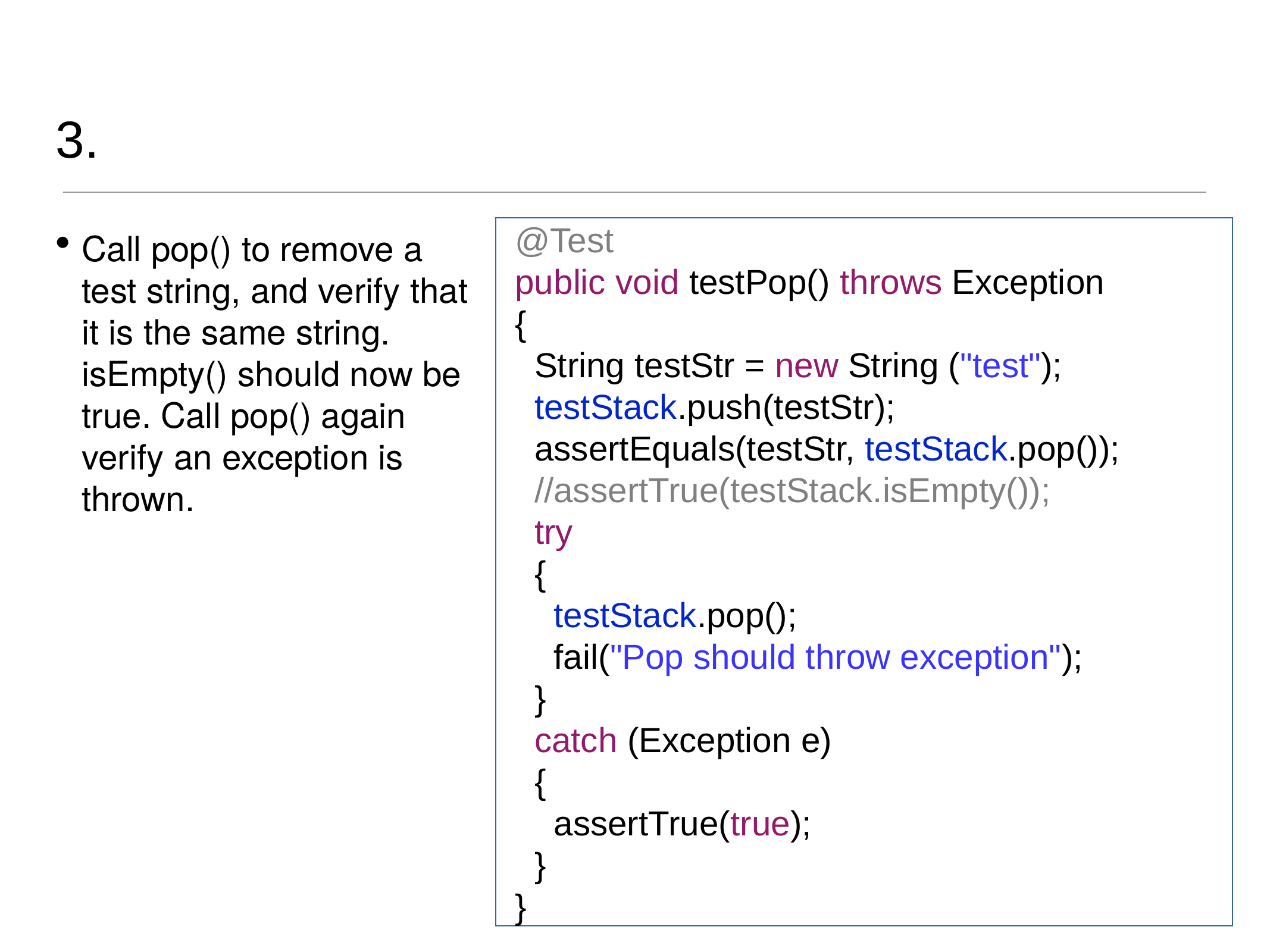

# 3.
  @Test
  public void testPop() throws Exception
  {
    String testStr = new String ("test");
    testStack.push(testStr);
    assertEquals(testStr, testStack.pop());
    //assertTrue(testStack.isEmpty());
    try
    {
      testStack.pop();
      fail("Pop should throw exception");
    }
    catch (Exception e)
    {
      assertTrue(true);
    }
  }
Call pop() to remove a test string, and verify that it is the same string. isEmpty() should now be true. Call pop() again verify an exception is thrown.
9